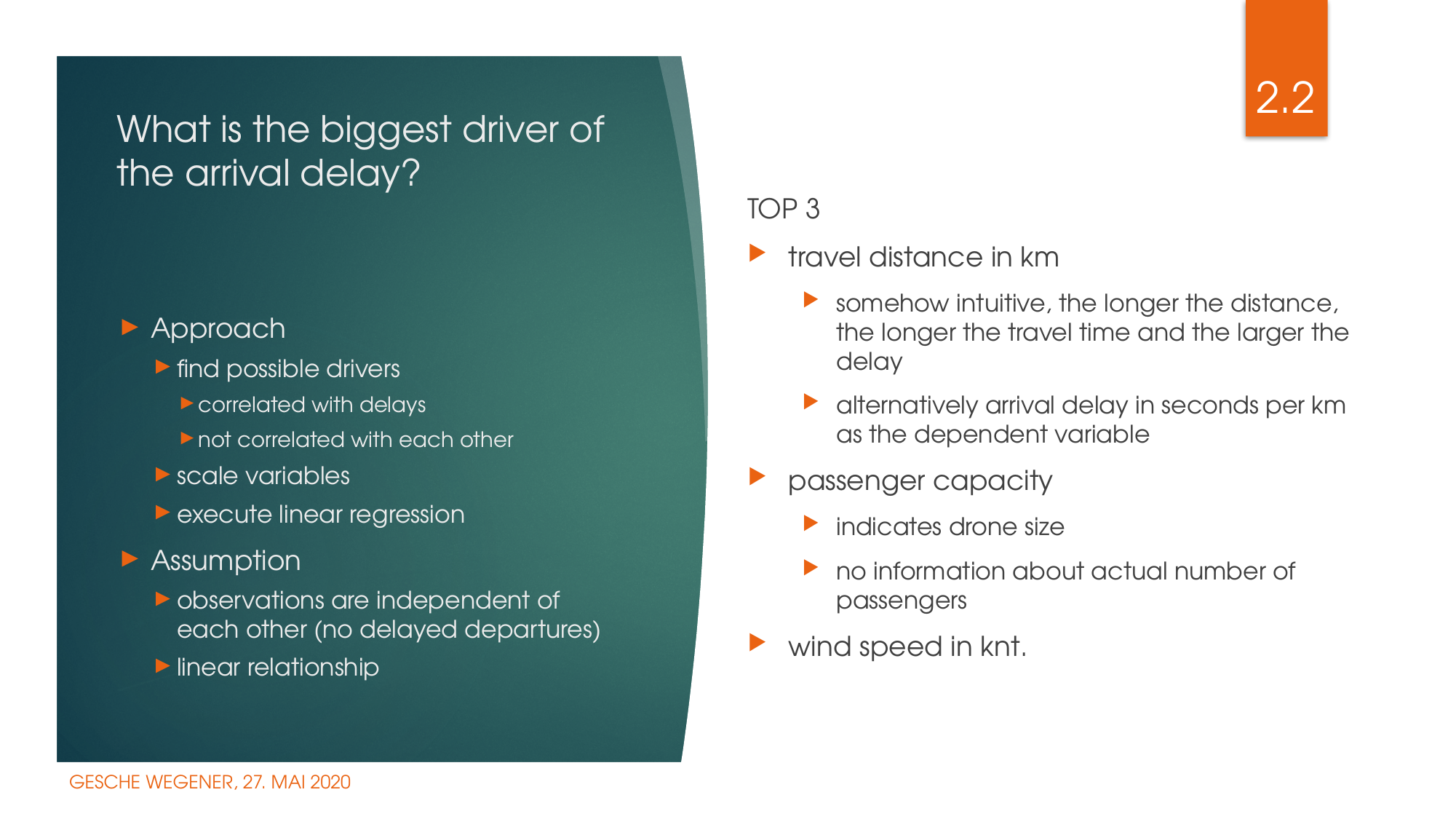

2.2
# What is the biggest driver of the arrival delay?
TOP 3
travel distance in km
somehow intuitive, the longer the distance, the longer the travel time and the larger the delay
alternatively arrival delay in seconds per km as the dependent variable
passenger capacity
indicates drone size
no information about actual number of passengers
wind speed in knt.

Approach
find possible drivers
correlated with delays
not correlated with each other
scale variables
execute linear regression
Assumption
observations are independent of each other (no delayed departures)
linear relationship
Gesche Wegener, 27. Mai 2020